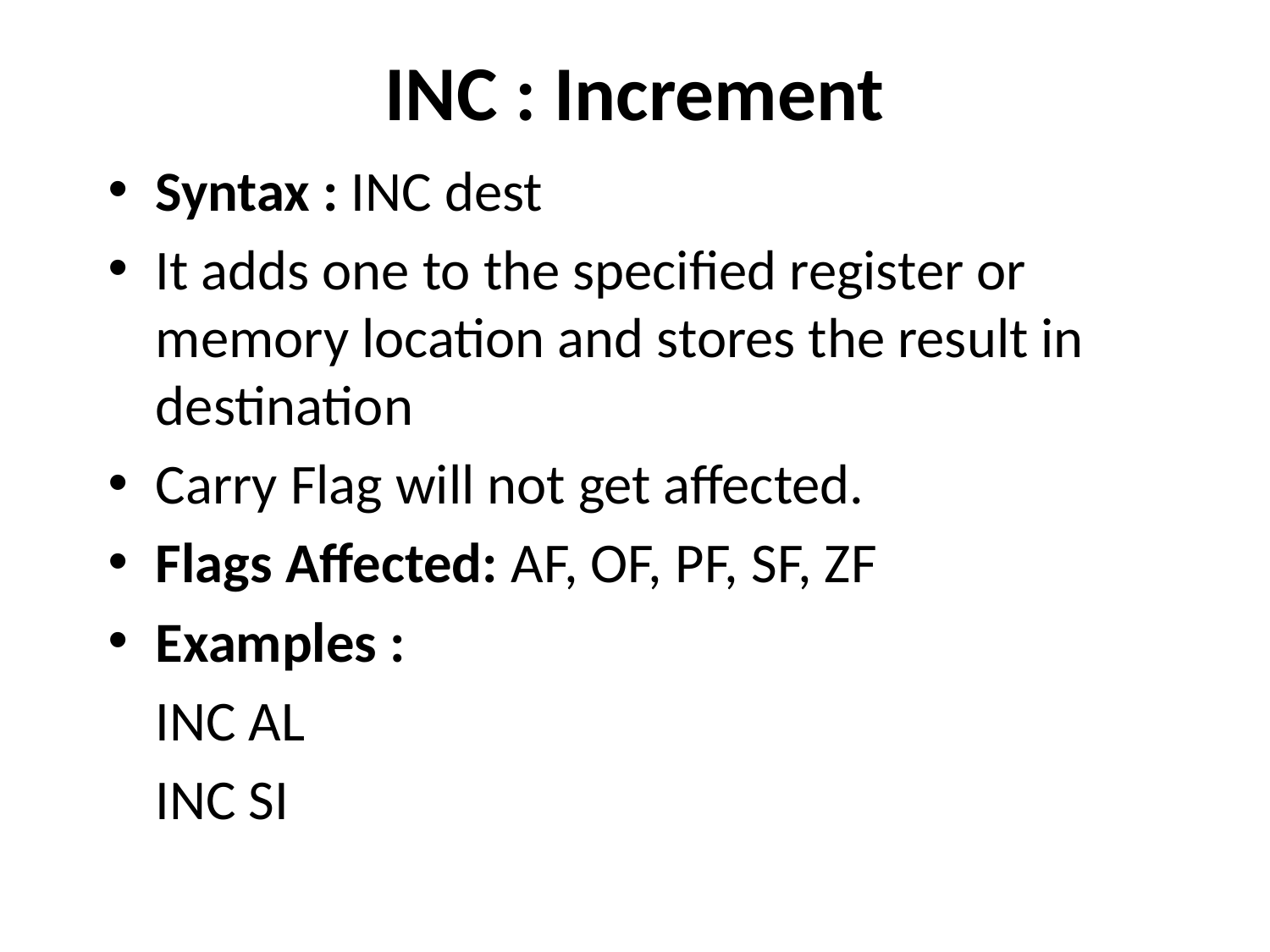

# INC : Increment
Syntax : INC dest
It adds one to the specified register or memory location and stores the result in destination
Carry Flag will not get affected.
Flags Affected: AF, OF, PF, SF, ZF
Examples :
	INC AL
	INC SI